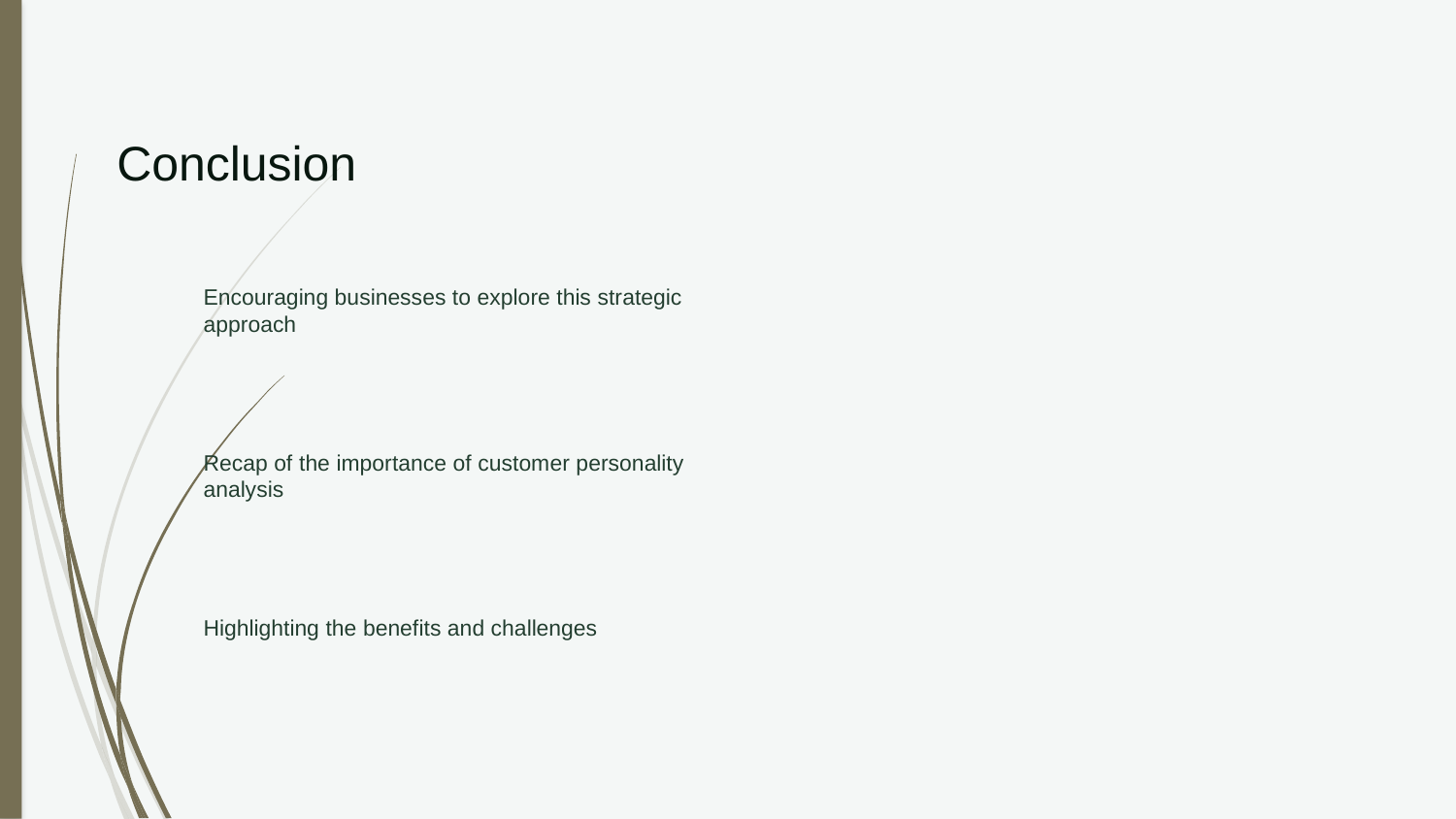

# Conclusion
Encouraging businesses to explore this strategic approach
Recap of the importance of customer personality analysis
Highlighting the benefits and challenges